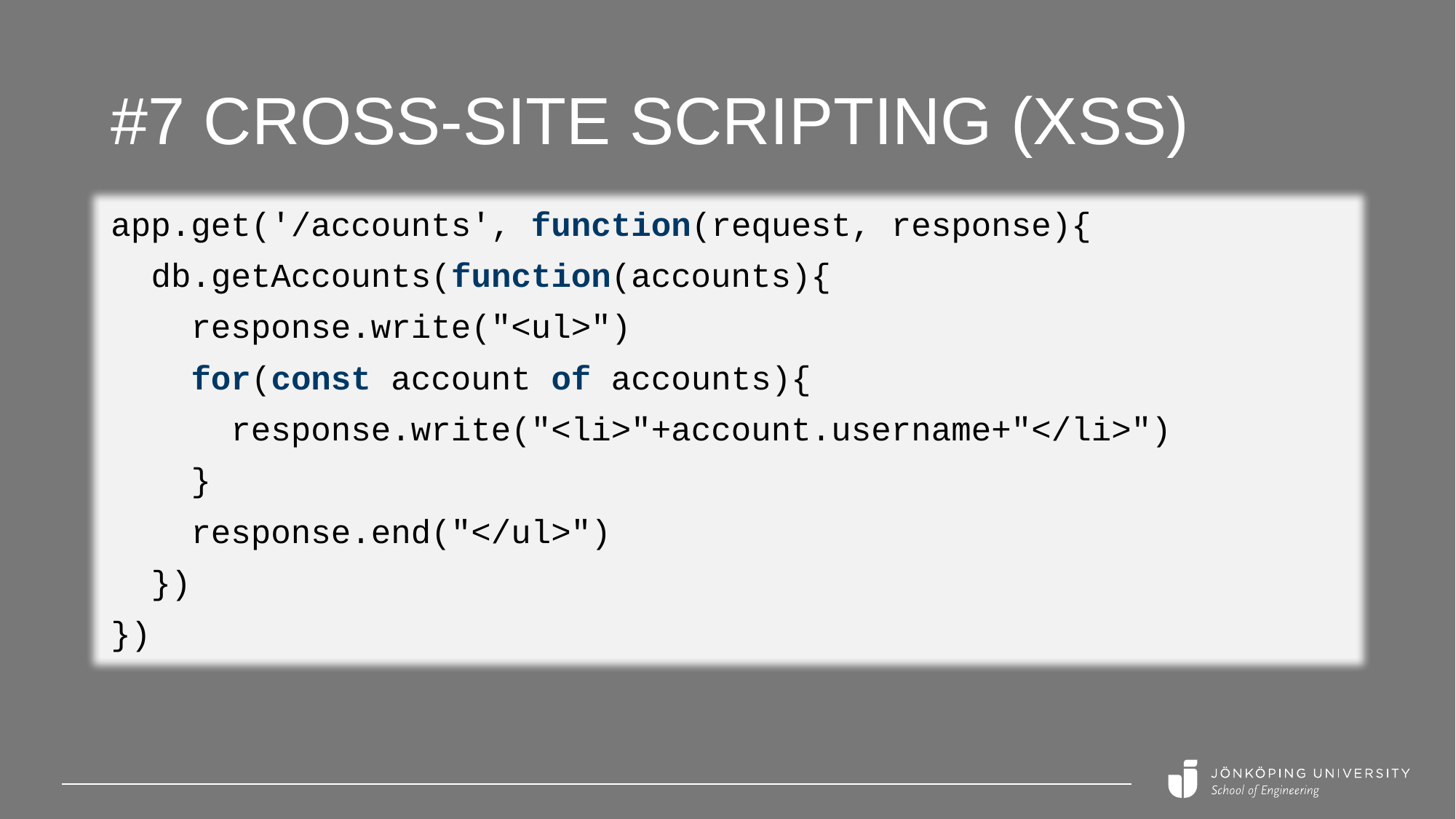

# #7 Cross-Site Scripting (XSS)
app.get('/accounts', function(request, response){
  db.getAccounts(function(accounts){
    response.write("<ul>")
    for(const account of accounts){
      response.write("<li>"+account.username+"</li>")
    }
    response.end("</ul>")
  })
})